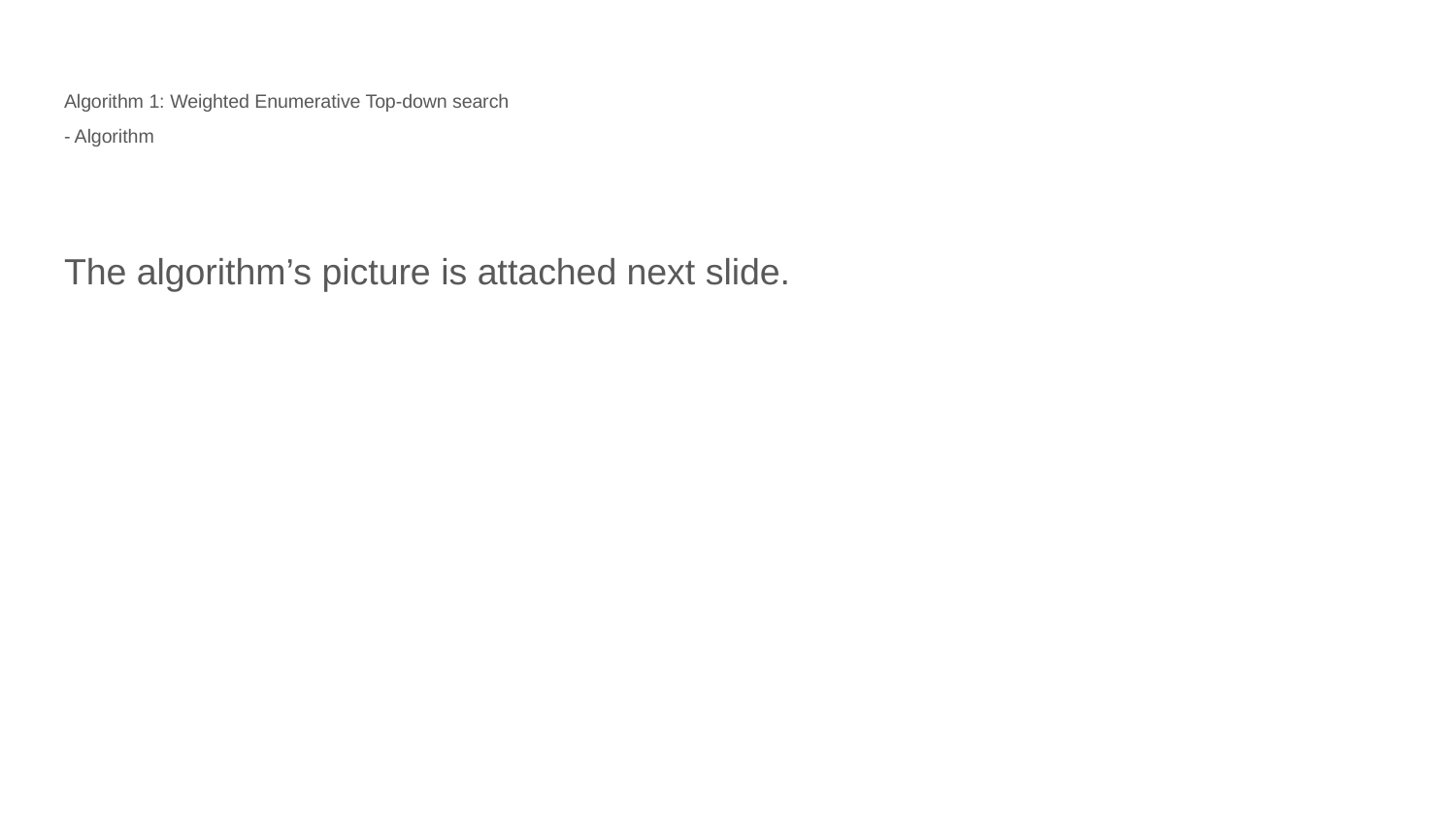

# Algorithm 1: Weighted Enumerative Top-down search
- Algorithm
The algorithm’s picture is attached next slide.